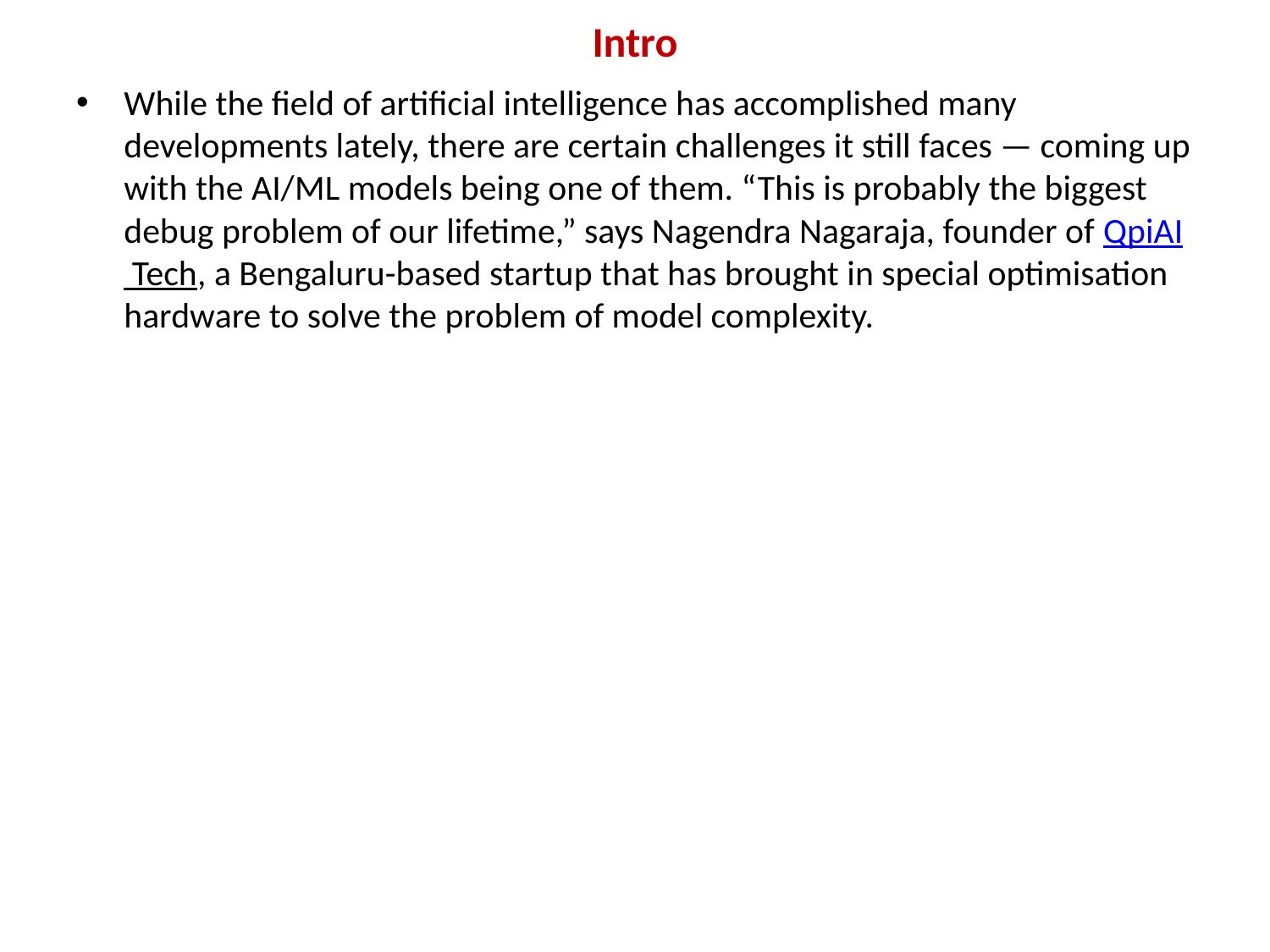

# Intro
While the field of artificial intelligence has accomplished many developments lately, there are certain challenges it still faces — coming up with the AI/ML models being one of them. “This is probably the biggest debug problem of our lifetime,” says Nagendra Nagaraja, founder of QpiAI Tech, a Bengaluru-based startup that has brought in special optimisation hardware to solve the problem of model complexity.